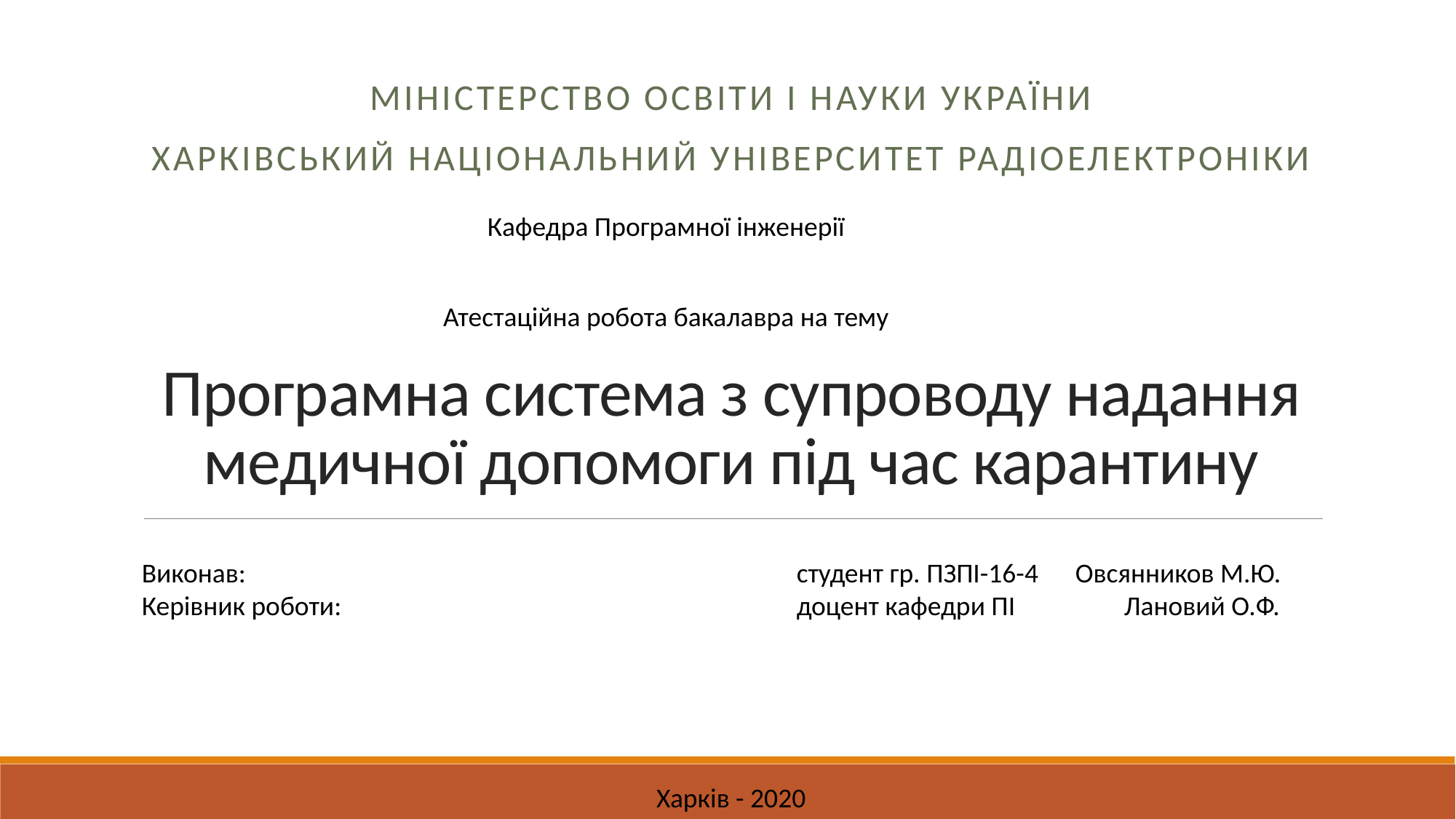

Міністерство освіти і науки України
Харківський національний університет радіоелектроніки

Кафедра Програмної інженерії
Атестаційна робота бакалавра на тему
# Програмна система з супроводу надання медичної допомоги під час карантину
Виконав:						студент гр. ПЗПІ-16-4      Овсянников М.Ю.
Керівник роботи:					доцент кафедри ПІ	Лановий О.Ф.
Харків - 2020